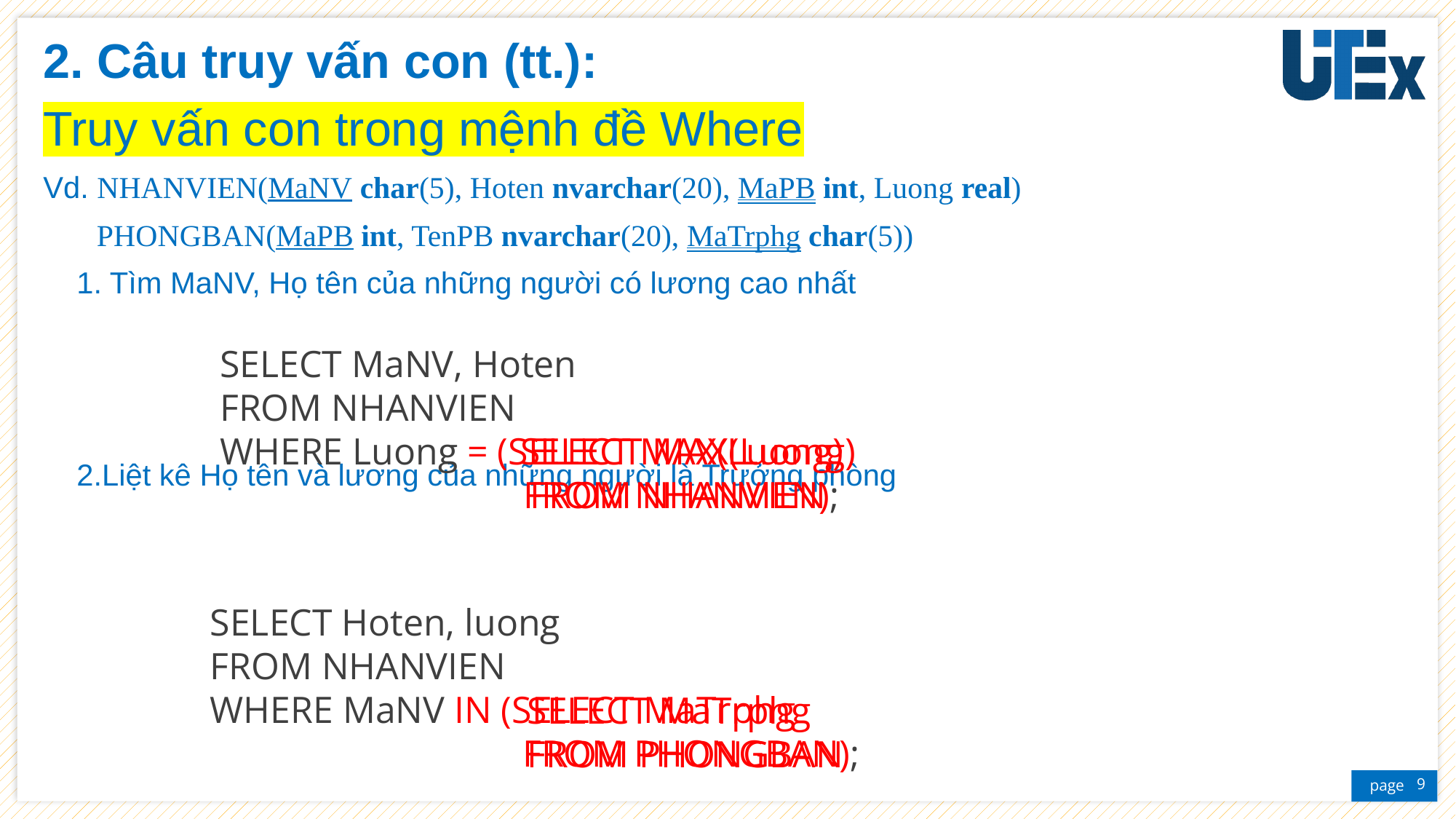

2. Câu truy vấn con (tt.):
Truy vấn con trong mệnh đề Where
Vd. NHANVIEN(MaNV char(5), Hoten nvarchar(20), MaPB int, Luong real)
       PHONGBAN(MaPB int, TenPB nvarchar(20), MaTrphg char(5))
    1. Tìm MaNV, Họ tên của những người có lương cao nhất

    2.Liệt kê Họ tên và lương của những người là Trưởng phòng

SELECT MaNV, Hoten
FROM NHANVIEN
WHERE Luong = (SELECT MAX(Luong)
		         FROM NHANVIEN);
SELECT MAX(Luong)
 FROM NHANVIEN
SELECT Hoten, luong
FROM NHANVIEN
WHERE MaNV IN (SELECT MaTrphg
		          FROM PHONGBAN);
SELECT MaTrphg
FROM PHONGBAN
9